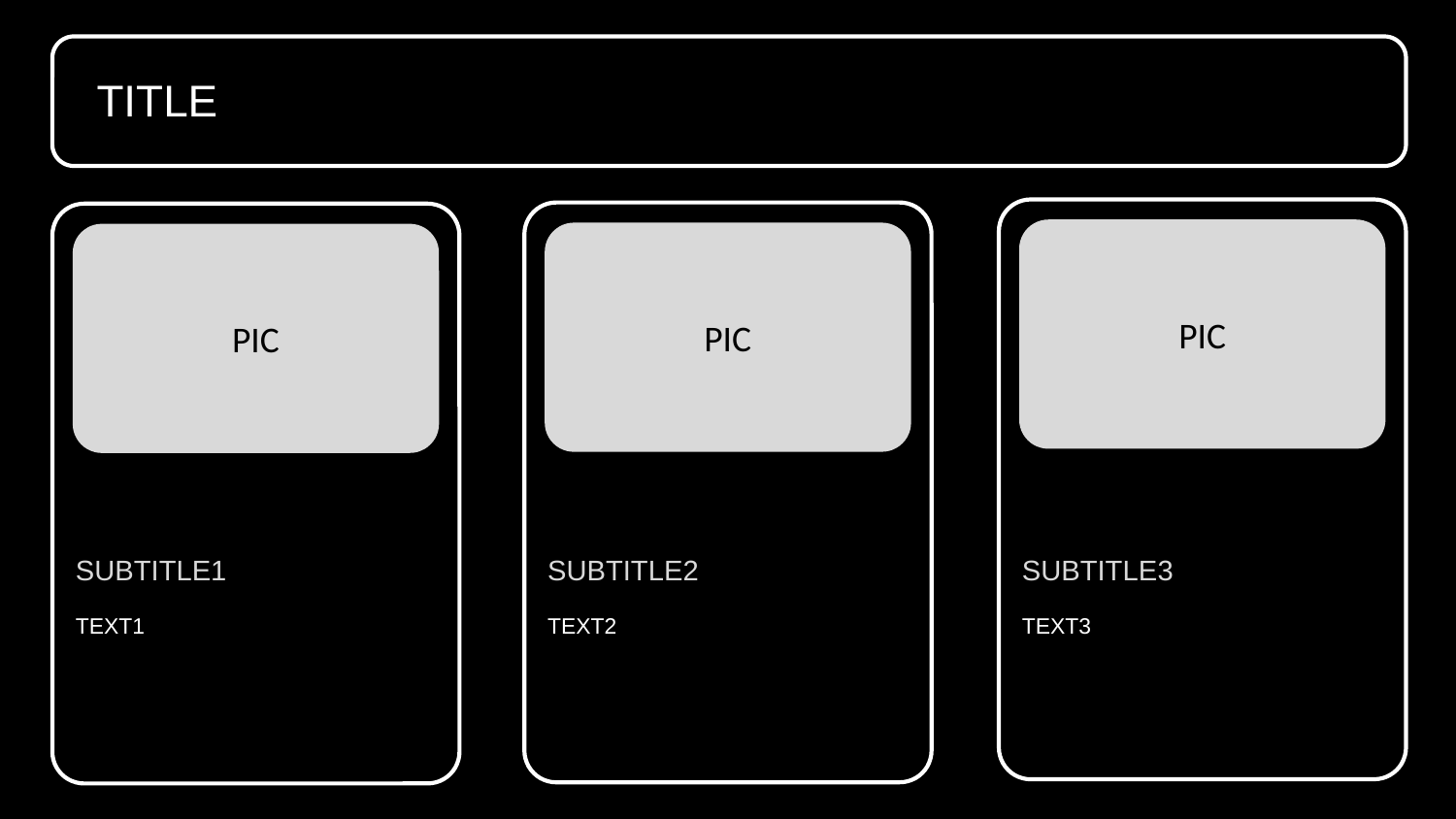

TITLE

PIC
PIC
PIC
SUBTITLE1
SUBTITLE2
SUBTITLE3
TEXT1
TEXT2
TEXT3